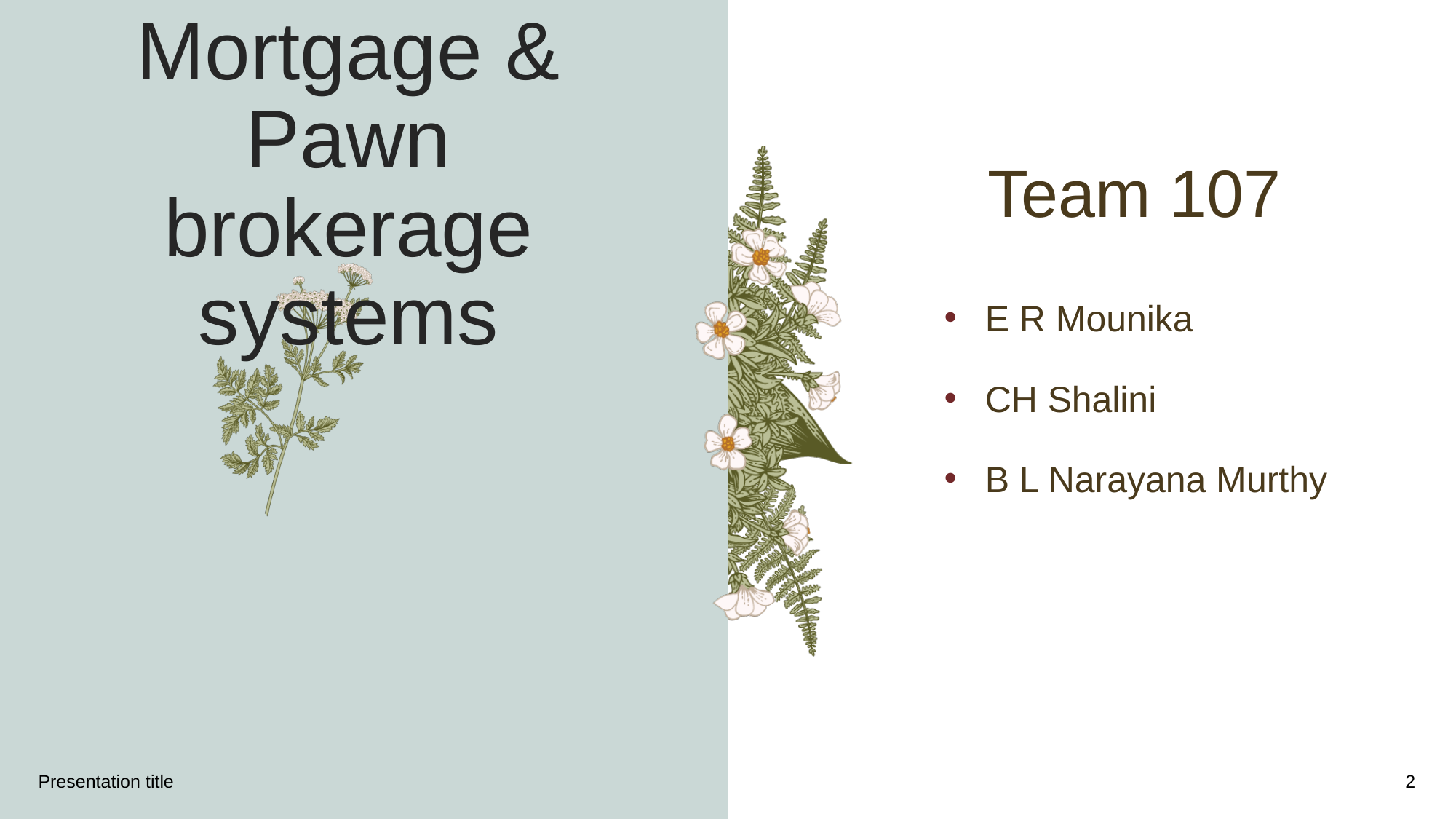

Mortgage & Pawn brokerage systems
# Team 107
E R Mounika
CH Shalini
B L Narayana Murthy

Presentation title
2